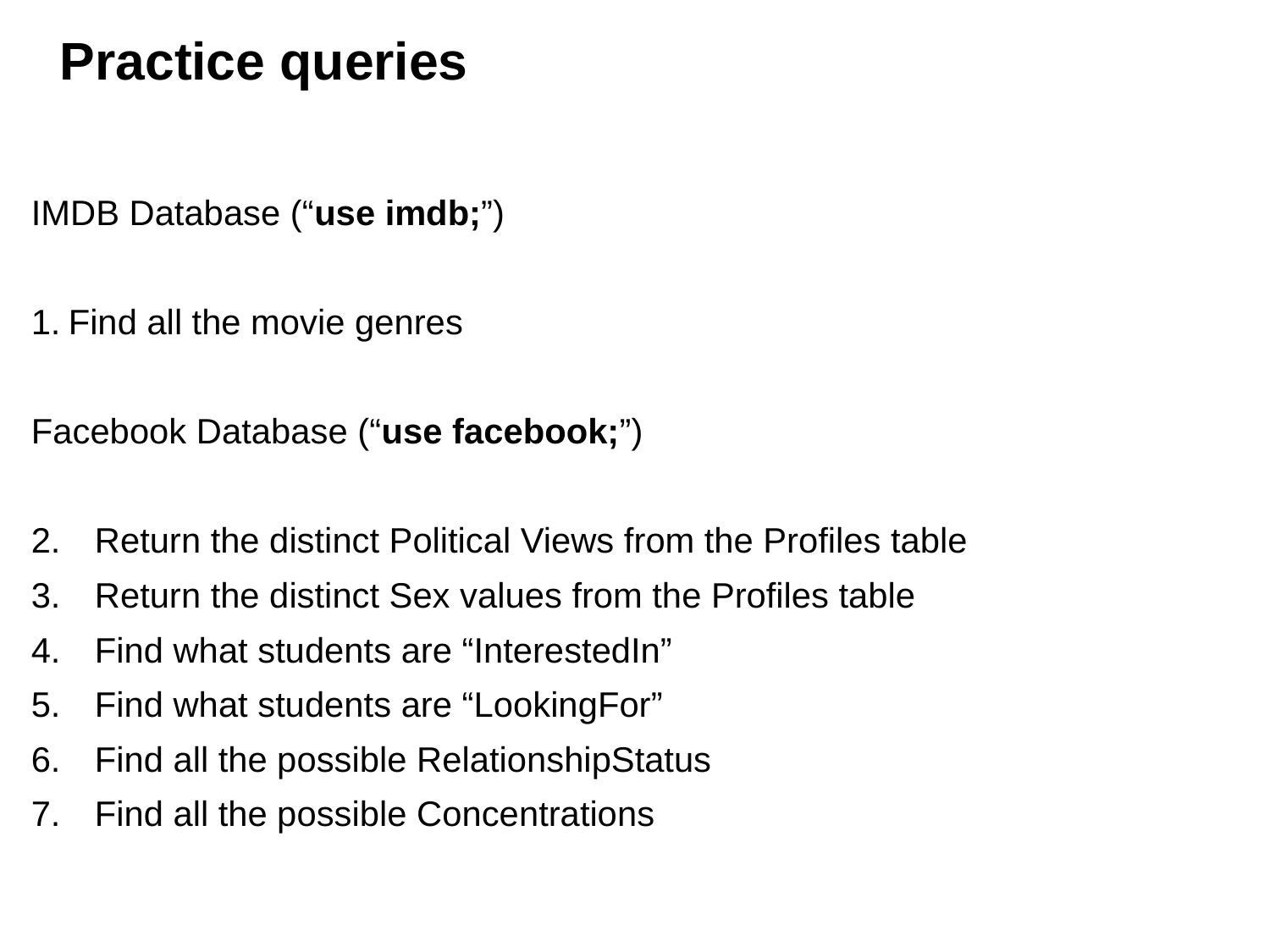

Practice queries
IMDB Database (“use imdb;”)

Find all the movie genres

Facebook Database (“use facebook;”)

Return the distinct Political Views from the Profiles table
Return the distinct Sex values from the Profiles table
Find what students are “InterestedIn”
Find what students are “LookingFor”
Find all the possible RelationshipStatus
Find all the possible Concentrations